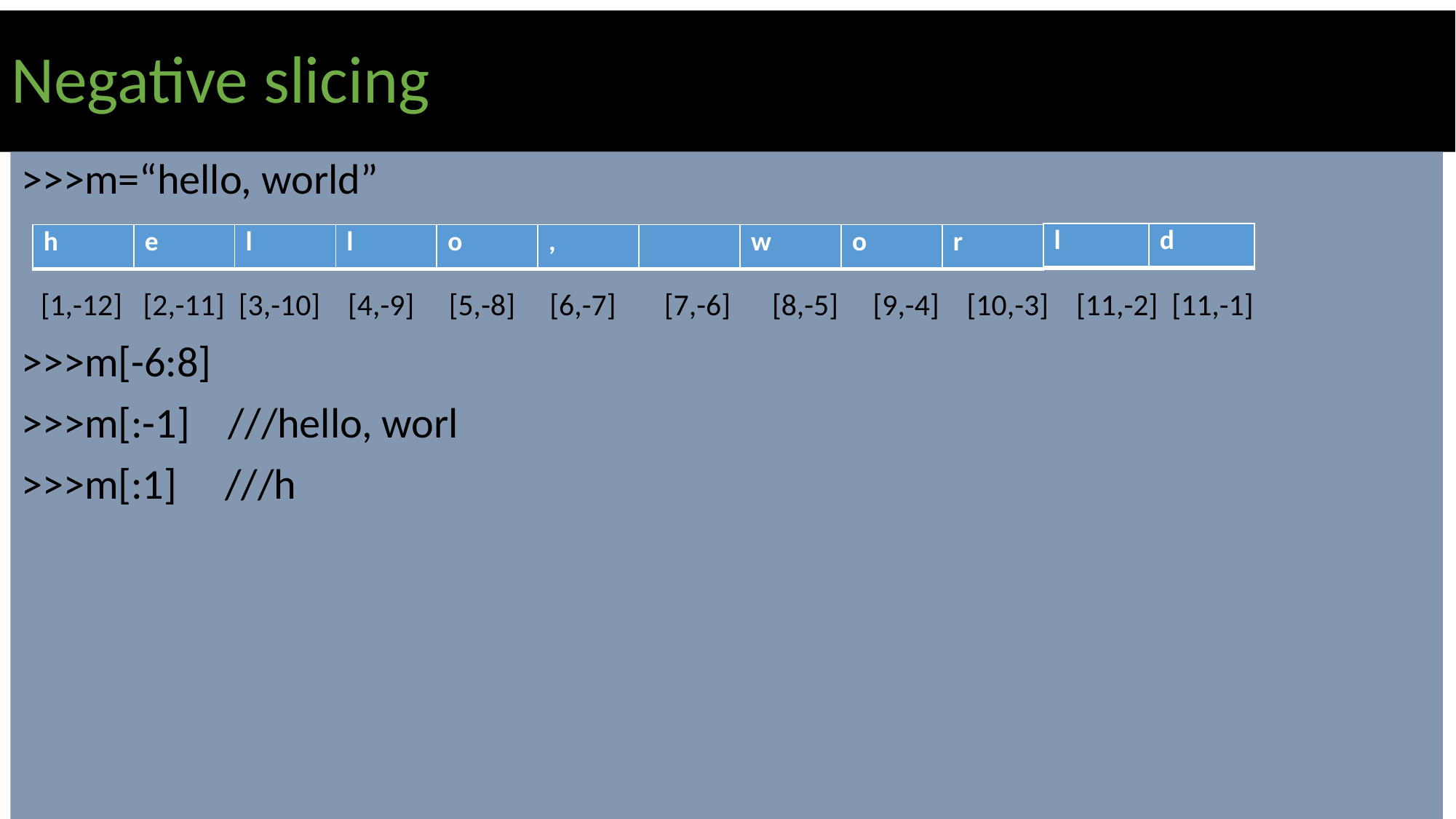

# Negative slicing
>>>m=“hello, world”

  [1,-12]   [2,-11]  [3,-10]    [4,-9]     [5,-8]     [6,-7]       [7,-6]      [8,-5]     [9,-4]    [10,-3]    [11,-2]  [11,-1]
>>>m[-6:8]
>>>m[:-1]    ///hello, worl
>>>m[:1]     ///h

| l | d |
| --- | --- |
| h | e | l | l | o | , |  | w | o | r |
| --- | --- | --- | --- | --- | --- | --- | --- | --- | --- |